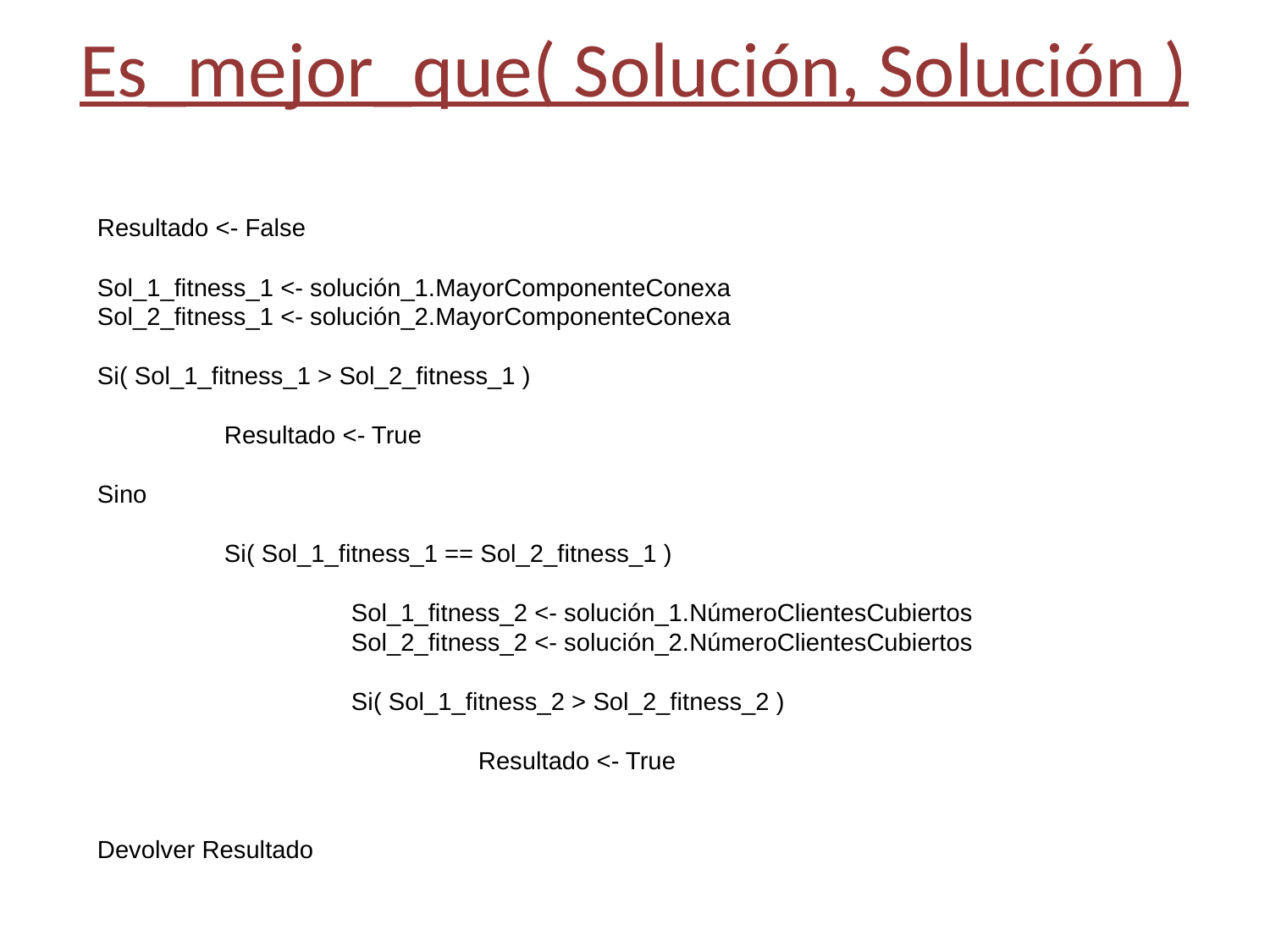

# Es_mejor_que( Solución, Solución )
Resultado <- False

Sol_1_fitness_1 <- solución_1.MayorComponenteConexa
Sol_2_fitness_1 <- solución_2.MayorComponenteConexa

Si( Sol_1_fitness_1 > Sol_2_fitness_1 )

	Resultado <- True

Sino

	Si( Sol_1_fitness_1 == Sol_2_fitness_1 )

		Sol_1_fitness_2 <- solución_1.NúmeroClientesCubiertos
		Sol_2_fitness_2 <- solución_2.NúmeroClientesCubiertos

		Si( Sol_1_fitness_2 > Sol_2_fitness_2 )

			Resultado <- True

Devolver Resultado